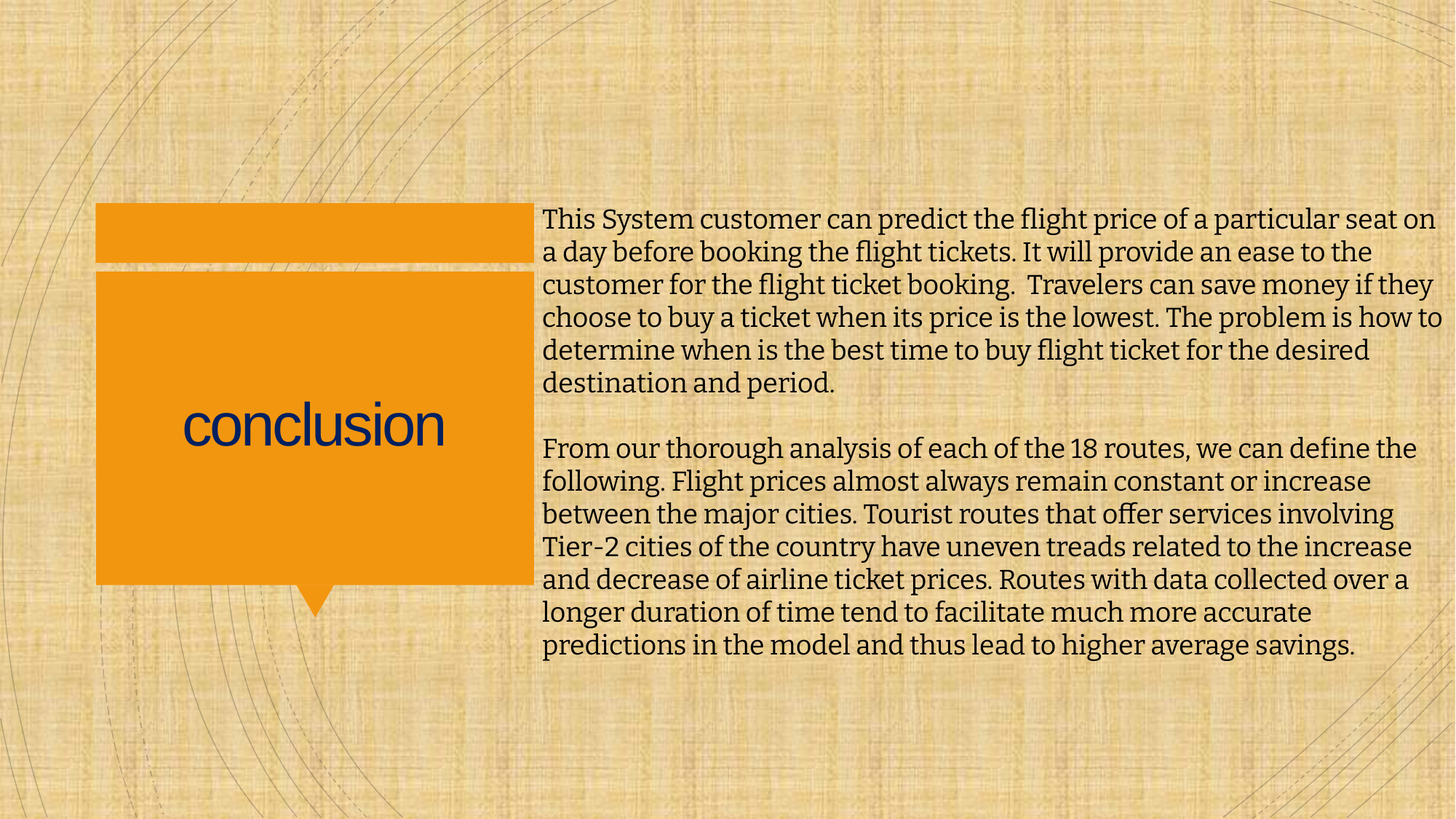

This System customer can predict the flight price of a particular seat on a day before booking the flight tickets. It will provide an ease to the customer for the flight ticket booking.  Travelers can save money if they choose to buy a ticket when its price is the lowest. The problem is how to determine when is the best time to buy flight ticket for the desired destination and period.

From our thorough analysis of each of the 18 routes, we can define the following. Flight prices almost always remain constant or increase between the major cities. Tourist routes that offer services involving Tier-2 cities of the country have uneven treads related to the increase and decrease of airline ticket prices. Routes with data collected over a longer duration of time tend to facilitate much more accurate predictions in the model and thus lead to higher average savings.

# conclusion